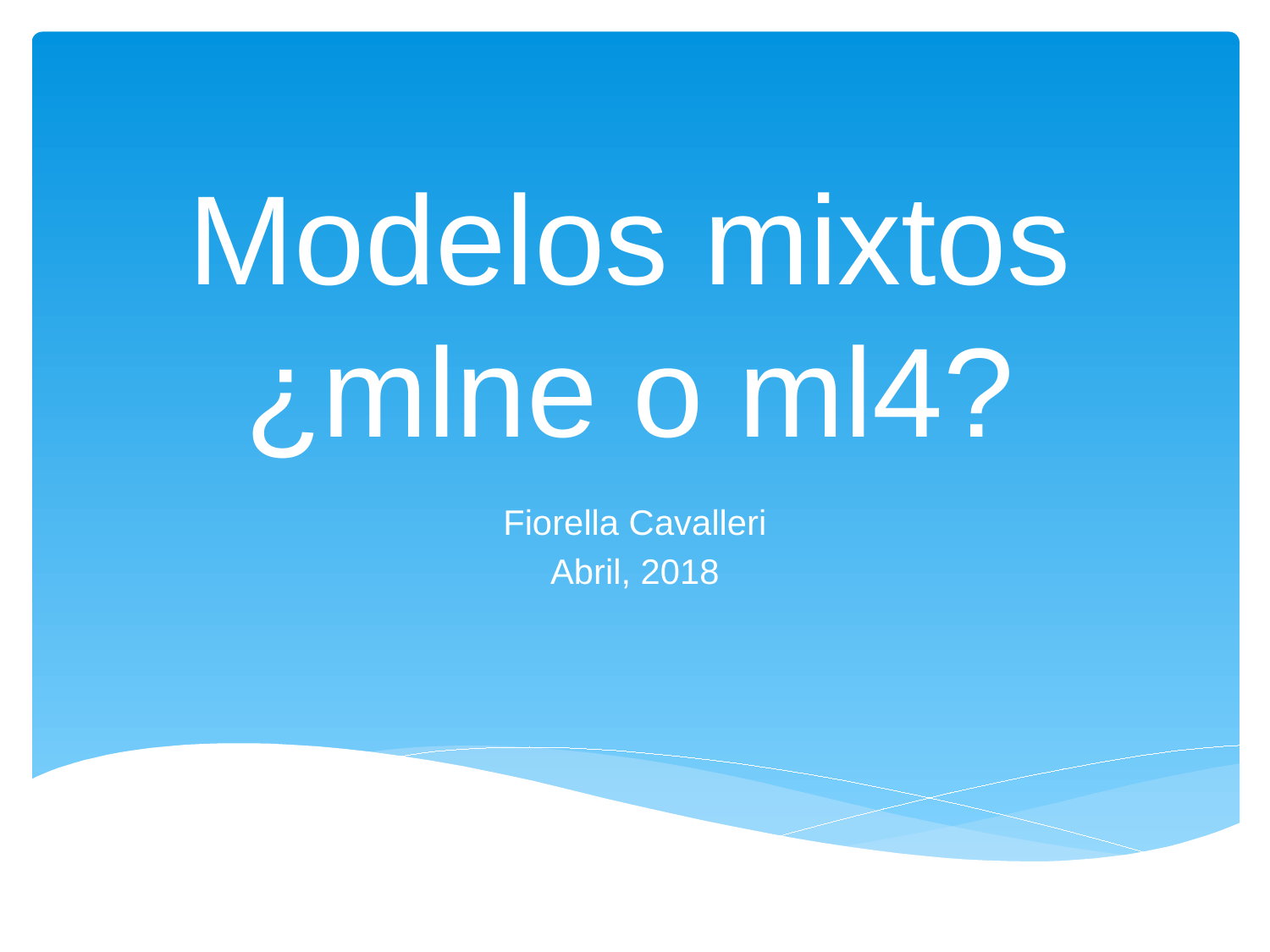

# Modelos mixtos ¿mlne o ml4?
Fiorella Cavalleri
Abril, 2018